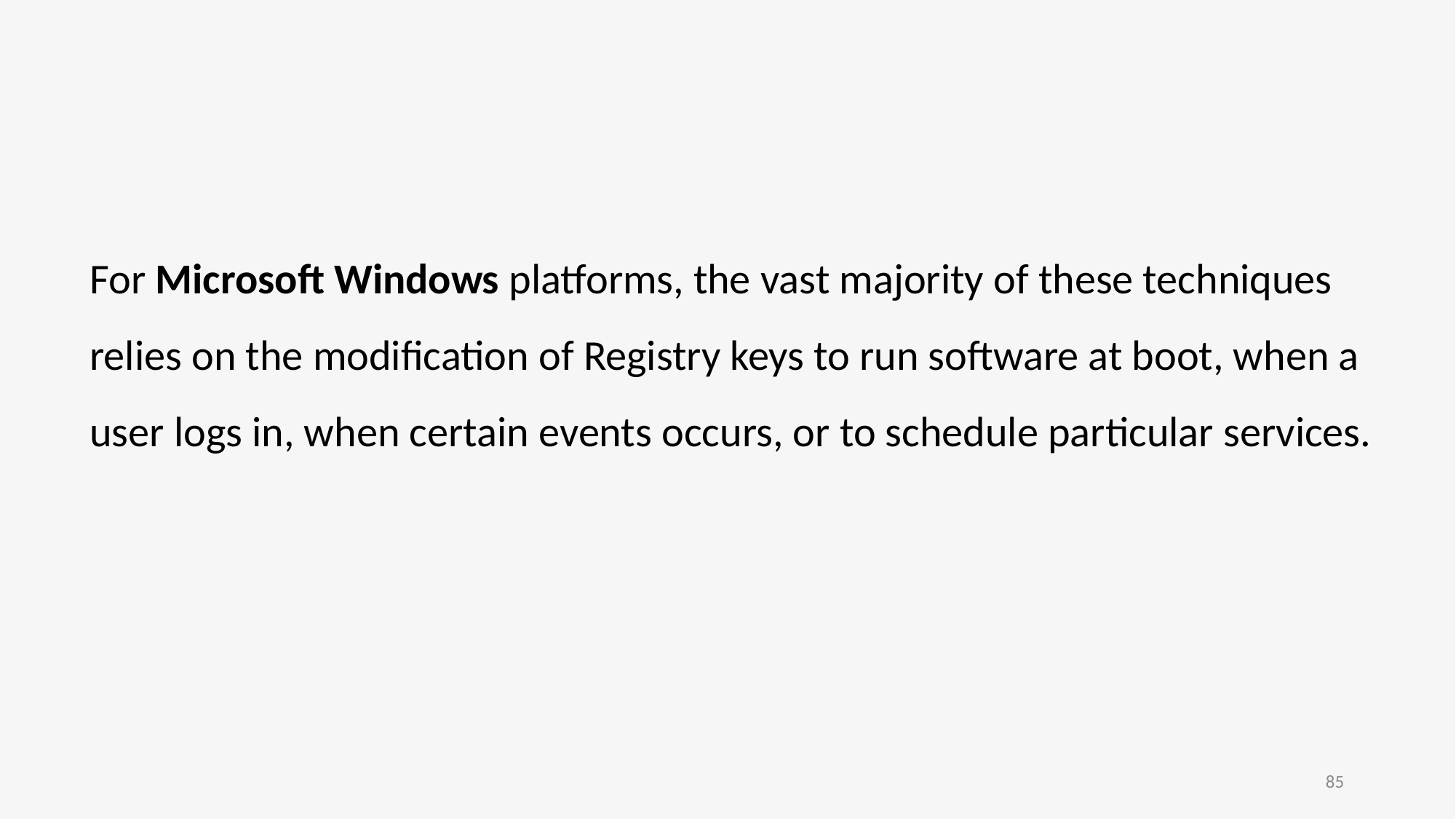

For Microsoft Windows platforms, the vast majority of these techniques relies on the modification of Registry keys to run software at boot, when a user logs in, when certain events occurs, or to schedule particular services.
85